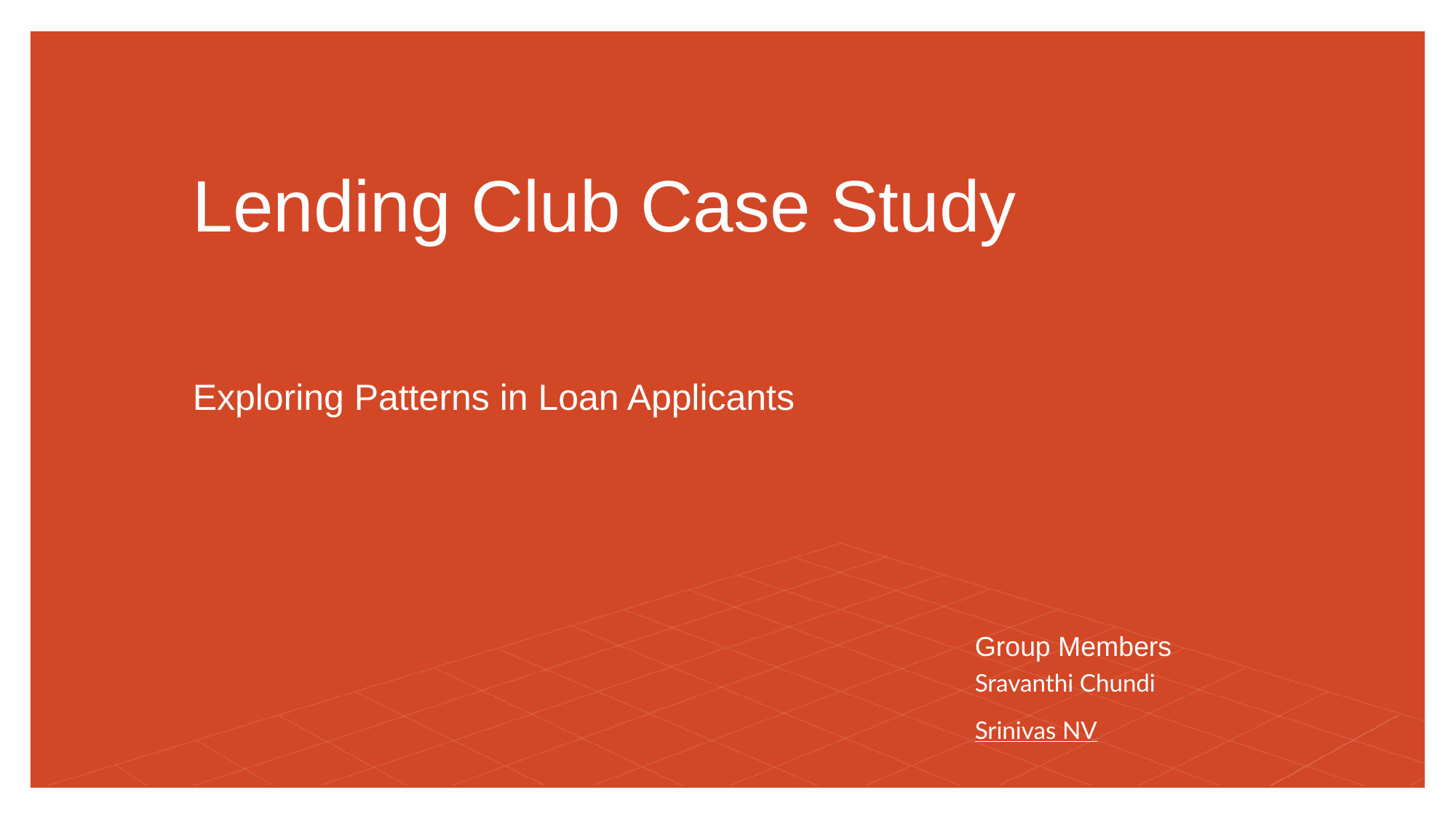

# Lending Club Case Study
Exploring Patterns in Loan Applicants
Group Members
Sravanthi Chundi
Srinivas NV